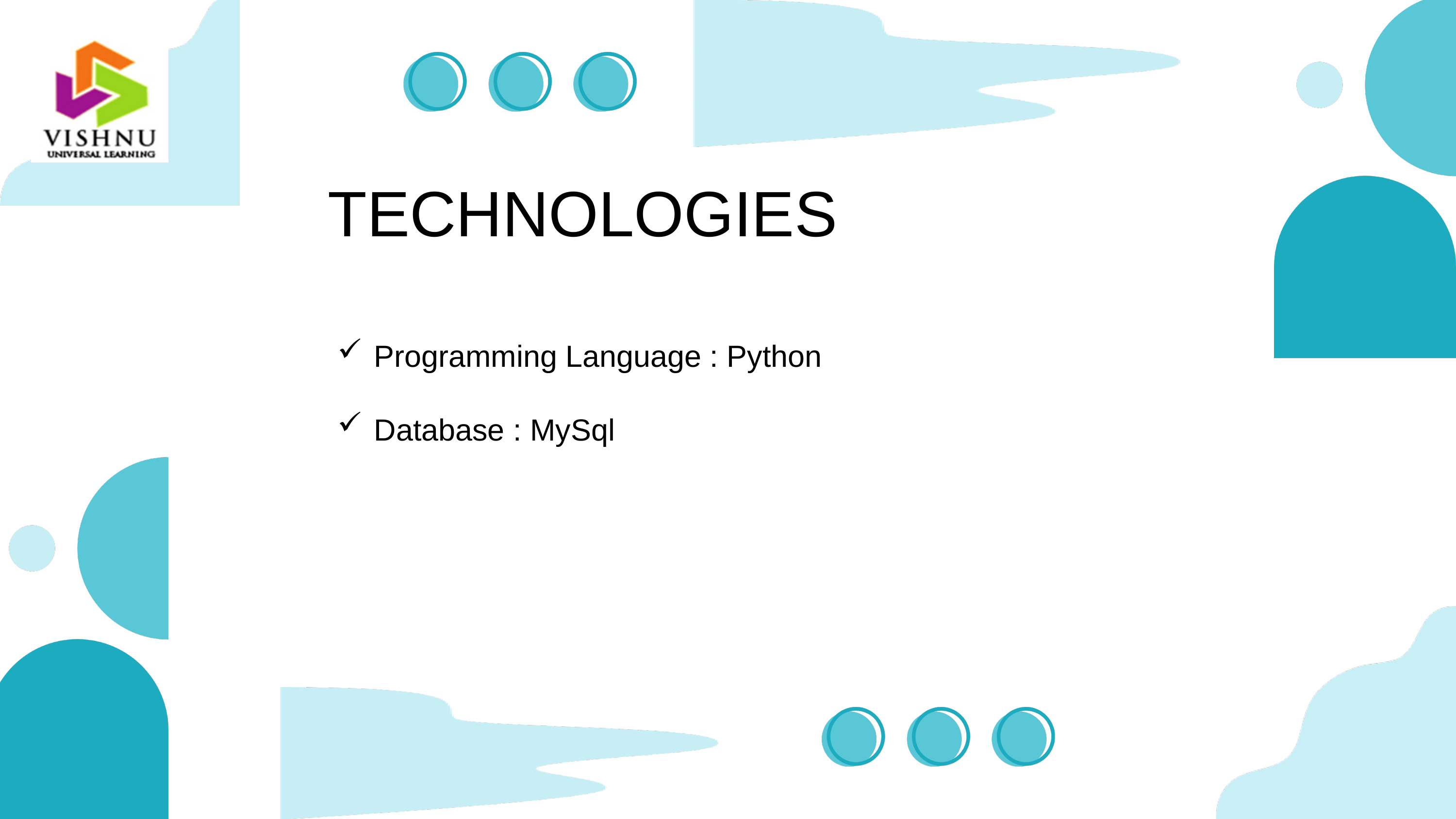

TECHNOLOGIES

Programming Language : Python
Database : MySql